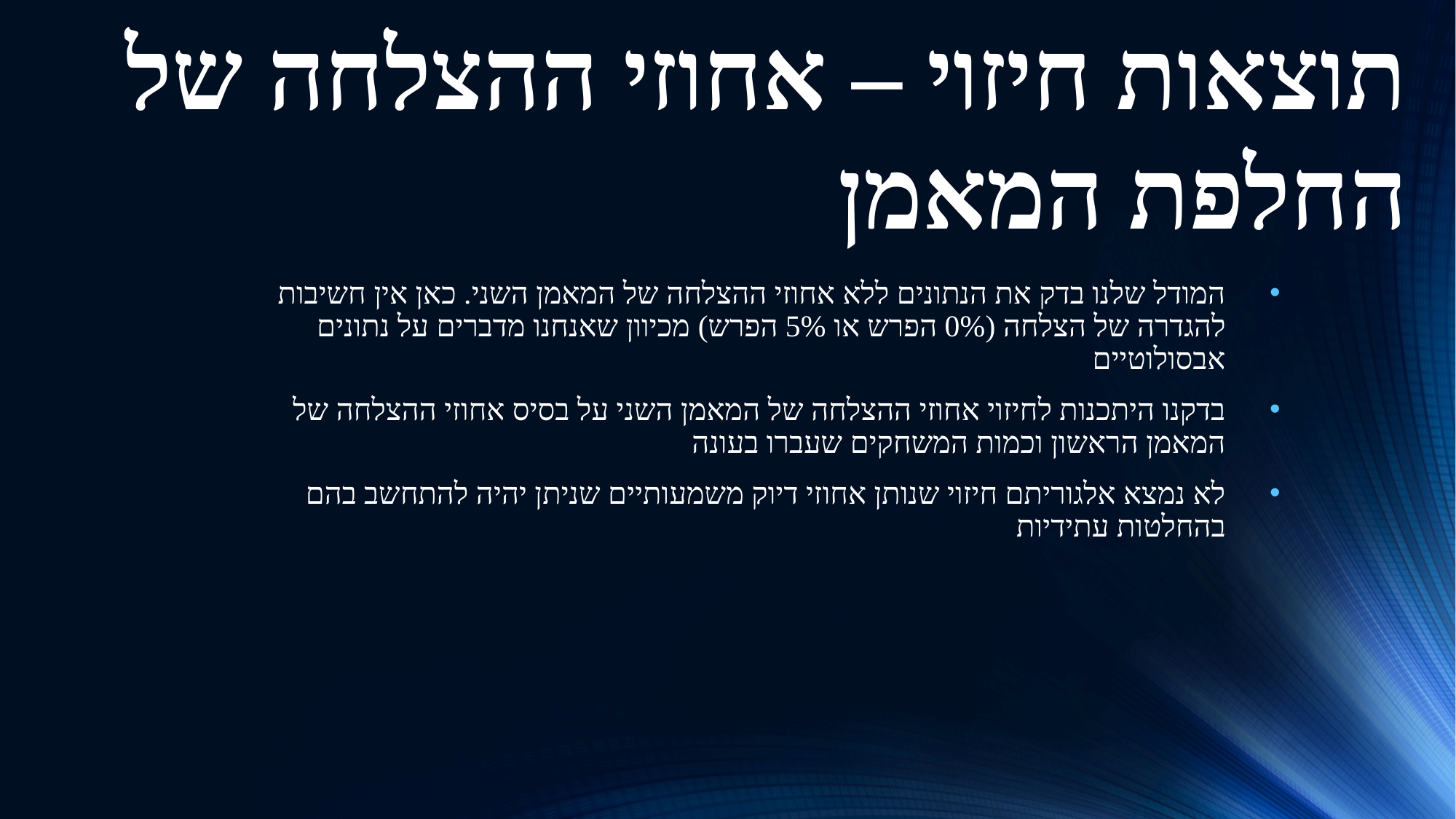

תוצאות חיזוי – אחוזי ההצלחה של החלפת המאמן
המודל שלנו בדק את הנתונים ללא אחוזי ההצלחה של המאמן השני. כאן אין חשיבות להגדרה של הצלחה (0% הפרש או 5% הפרש) מכיוון שאנחנו מדברים על נתונים אבסולוטיים
בדקנו היתכנות לחיזוי אחוזי ההצלחה של המאמן השני על בסיס אחוזי ההצלחה של המאמן הראשון וכמות המשחקים שעברו בעונה
לא נמצא אלגוריתם חיזוי שנותן אחוזי דיוק משמעותיים שניתן יהיה להתחשב בהם בהחלטות עתידיות